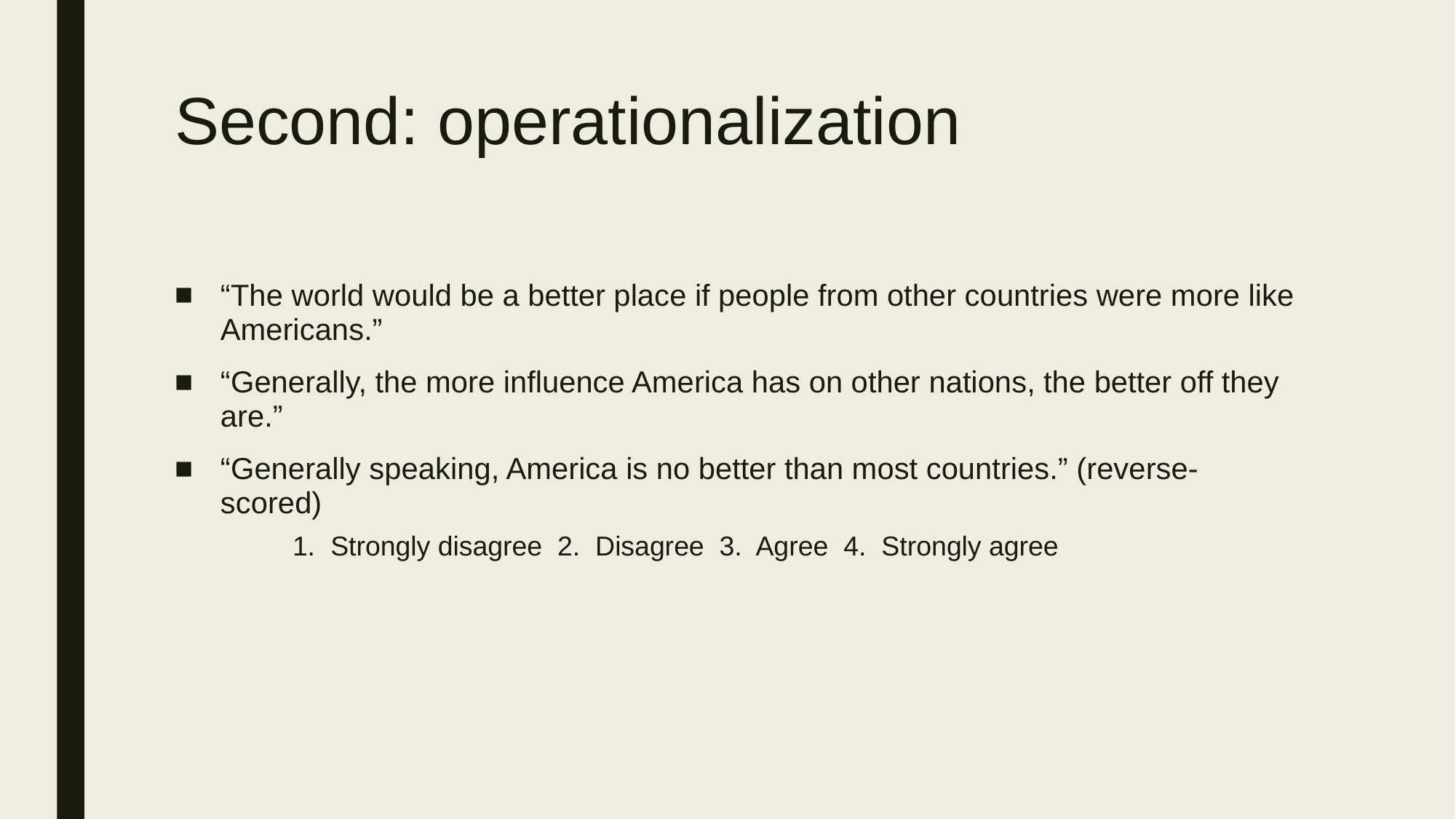

# Second: operationalization
“The world would be a better place if people from other countries were more like Americans.”
“Generally, the more influence America has on other nations, the better off they are.”
“Generally speaking, America is no better than most countries.” (reverse-scored)
1.  Strongly disagree  2.  Disagree  3.  Agree  4.  Strongly agree